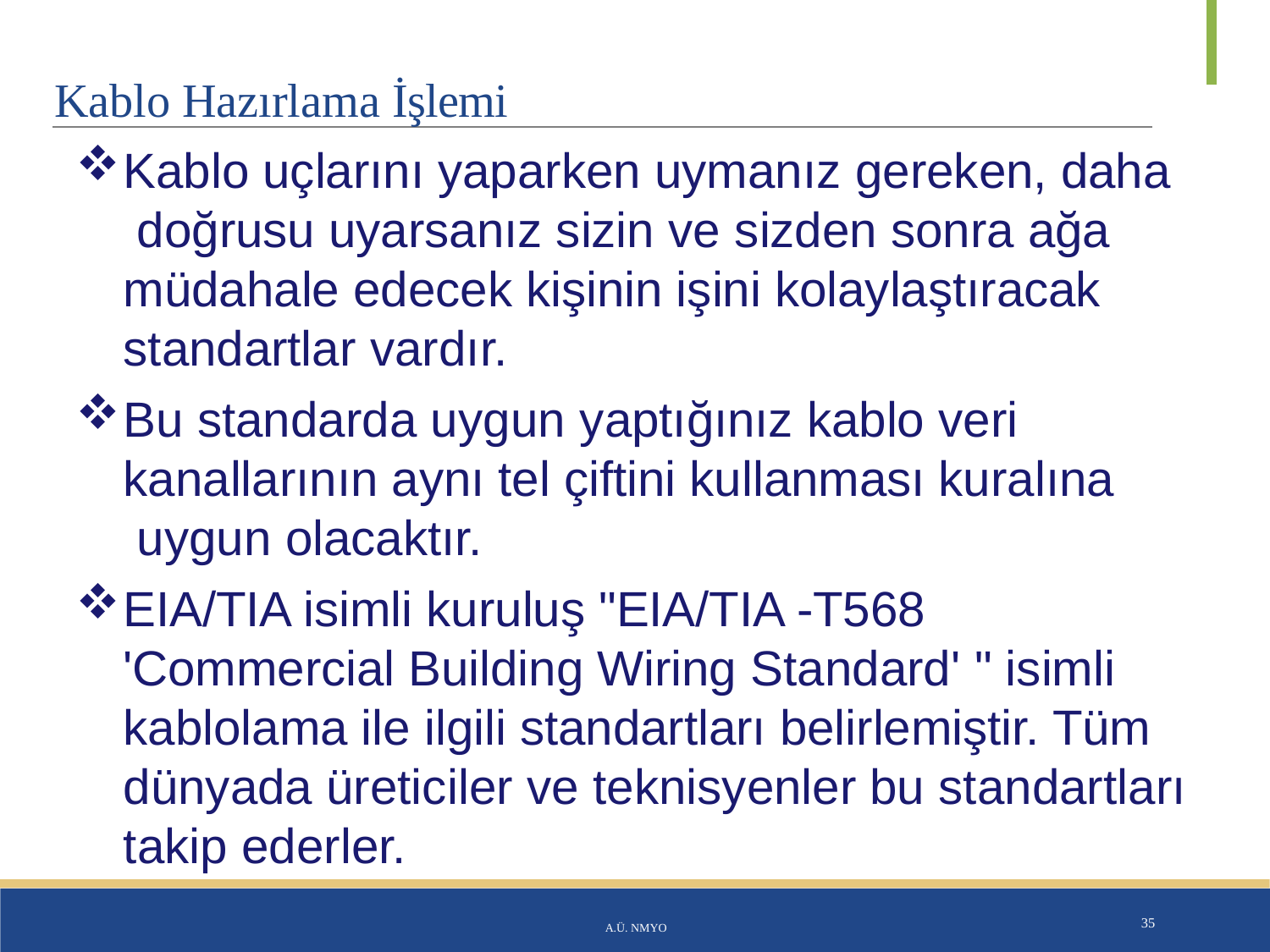

# Kablo Hazırlama İşlemi
Kablo uçlarını yaparken uymanız gereken, daha  doğrusu uyarsanız sizin ve sizden sonra ağa  müdahale edecek kişinin işini kolaylaştıracak  standartlar vardır.
Bu standarda uygun yaptığınız kablo veri  kanallarının aynı tel çiftini kullanması kuralına  uygun olacaktır.
EIA/TIA isimli kuruluş "EIA/TIA -T568  'Commercial Building Wiring Standard' " isimli  kablolama ile ilgili standartları belirlemiştir. Tüm  dünyada üreticiler ve teknisyenler bu standartları takip ederler.
A.Ü. NMYO
35